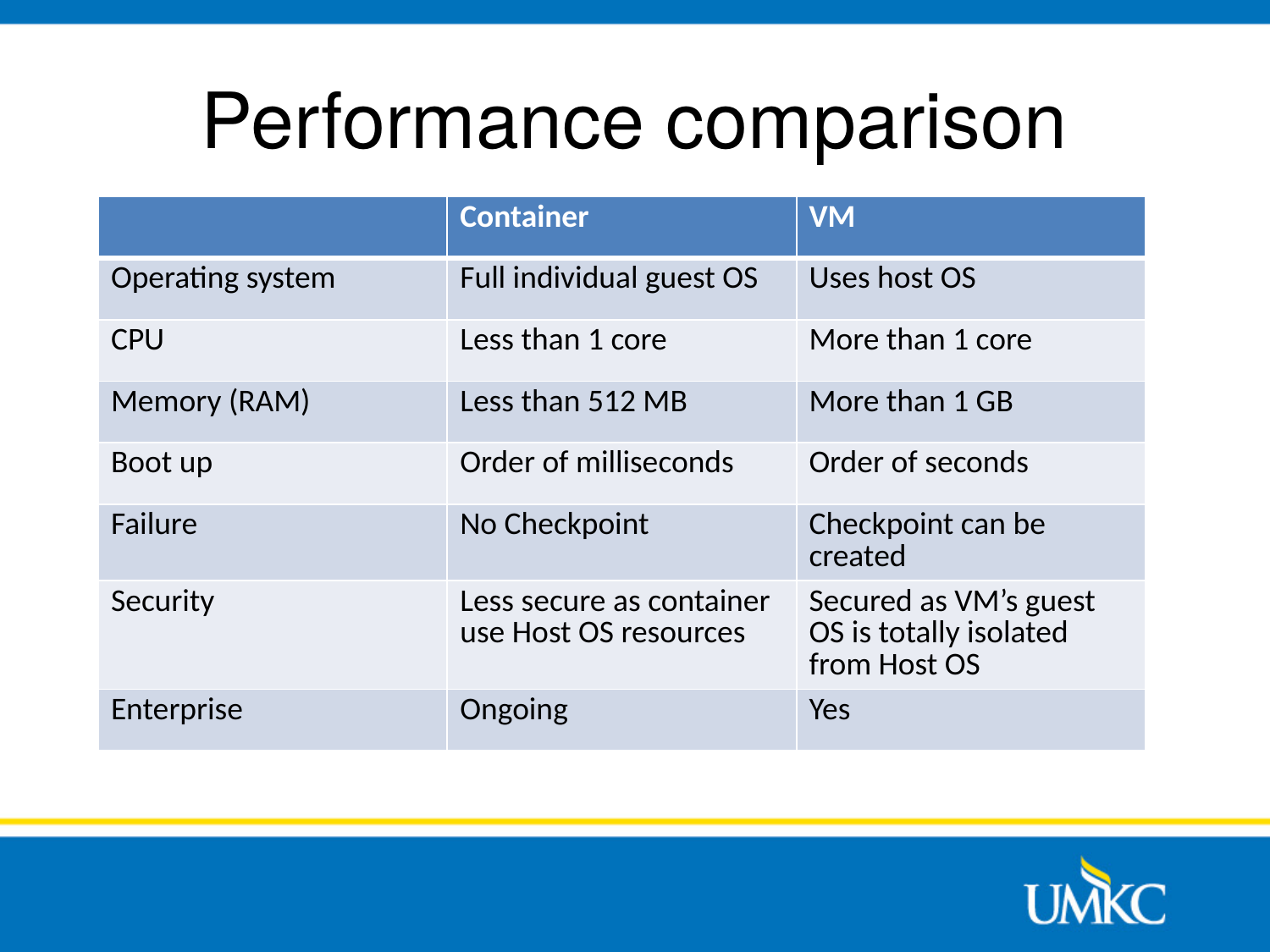

# Performance comparison
|  | Container | VM |
| --- | --- | --- |
| Operating system | Full individual guest OS | Uses host OS |
| CPU | Less than 1 core | More than 1 core |
| Memory (RAM) | Less than 512 MB | More than 1 GB |
| Boot up | Order of milliseconds | Order of seconds |
| Failure | No Checkpoint | Checkpoint can be created |
| Security | Less secure as container use Host OS resources | Secured as VM’s guest OS is totally isolated from Host OS |
| Enterprise | Ongoing | Yes |